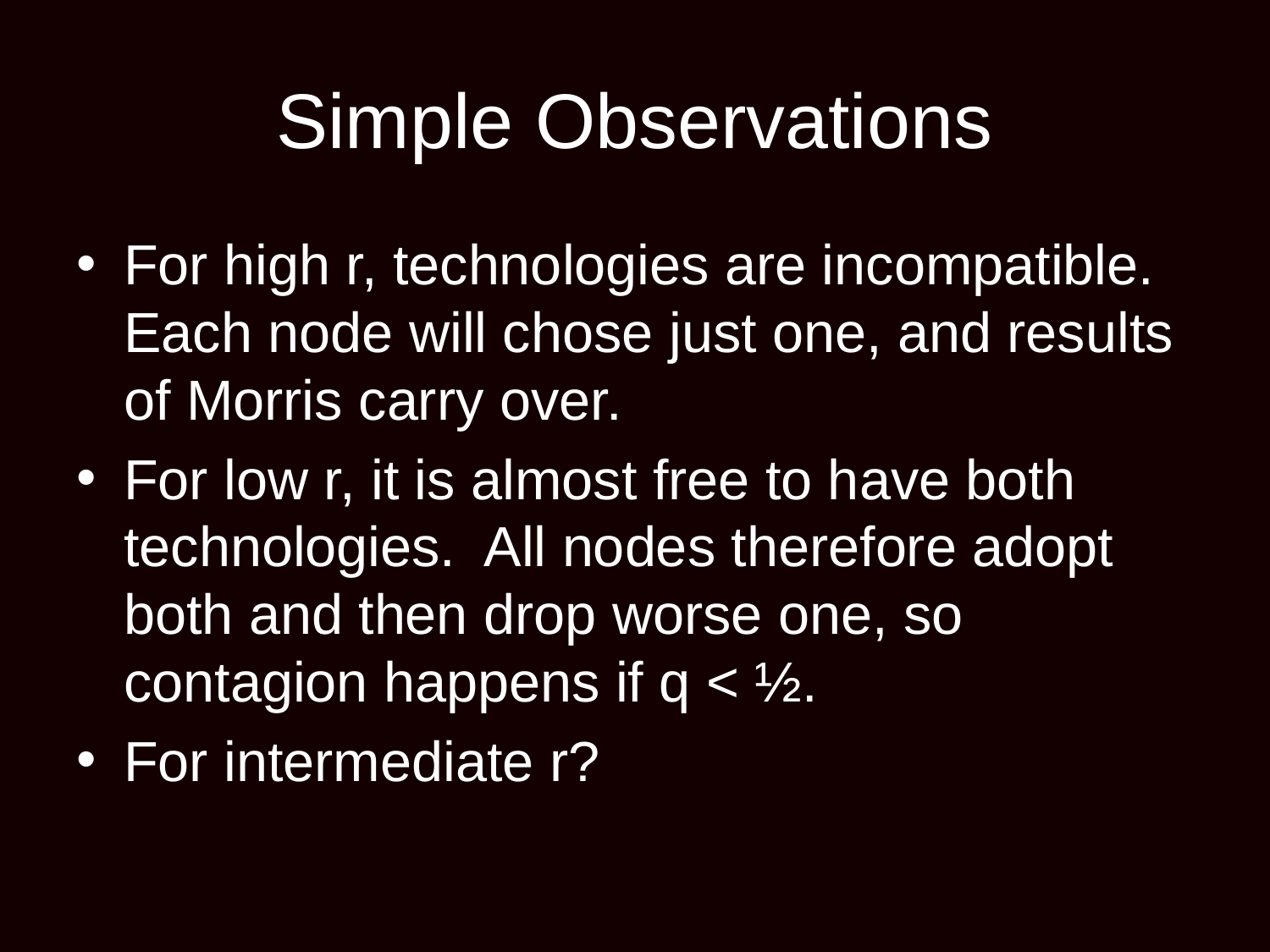

# Simple Observations
For high r, technologies are incompatible.  Each node will chose just one, and results of Morris carry over.
For low r, it is almost free to have both technologies.  All nodes therefore adopt both and then drop worse one, so contagion happens if q < ½.
For intermediate r?